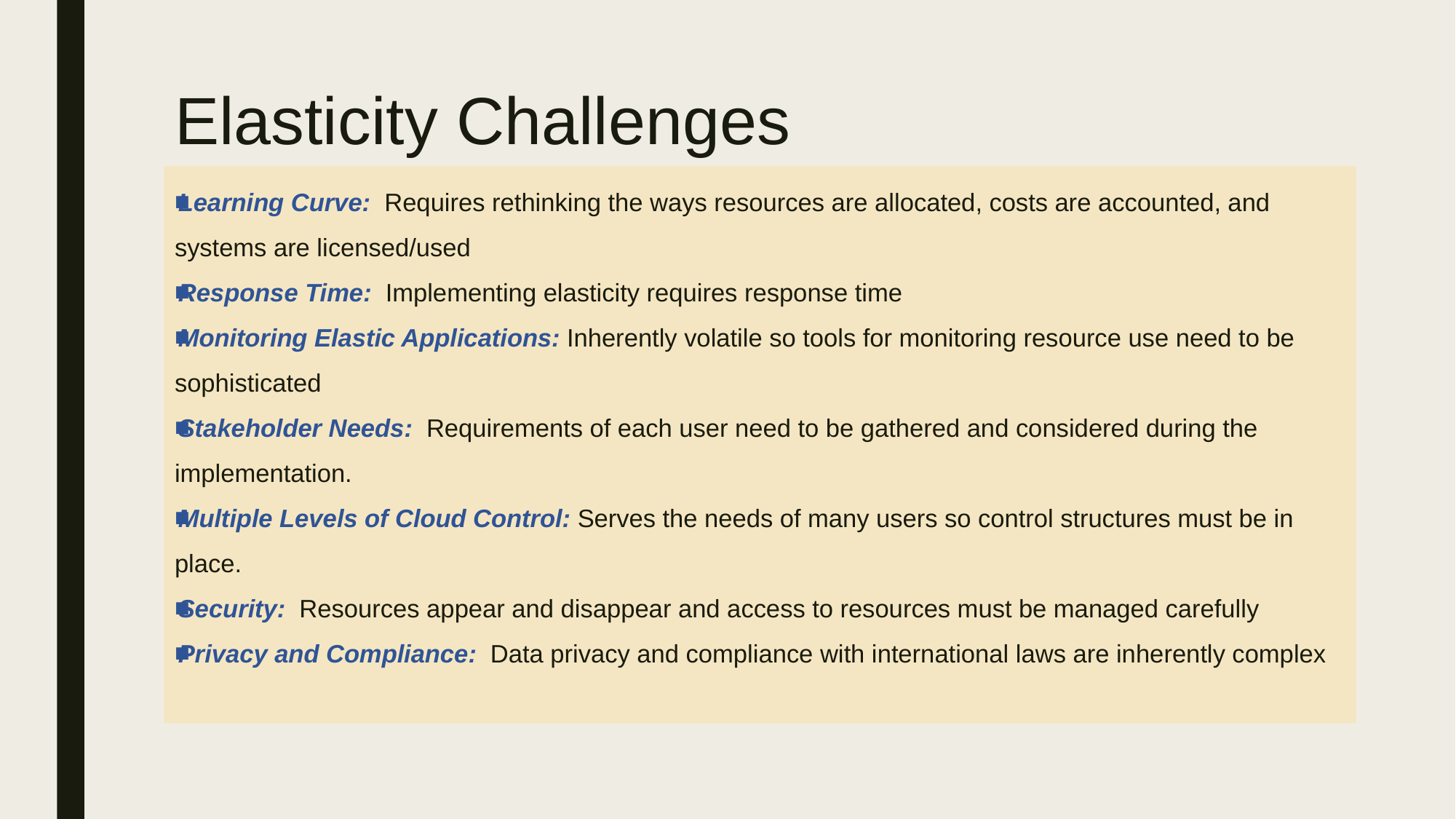

# Elasticity Challenges
Learning Curve:  Requires rethinking the ways resources are allocated, costs are accounted, and systems are licensed/used
Response Time:  Implementing elasticity requires response time
Monitoring Elastic Applications: Inherently volatile so tools for monitoring resource use need to be sophisticated
Stakeholder Needs:  Requirements of each user need to be gathered and considered during the implementation.
Multiple Levels of Cloud Control: Serves the needs of many users so control structures must be in place.
Security:  Resources appear and disappear and access to resources must be managed carefully
Privacy and Compliance:  Data privacy and compliance with international laws are inherently complex